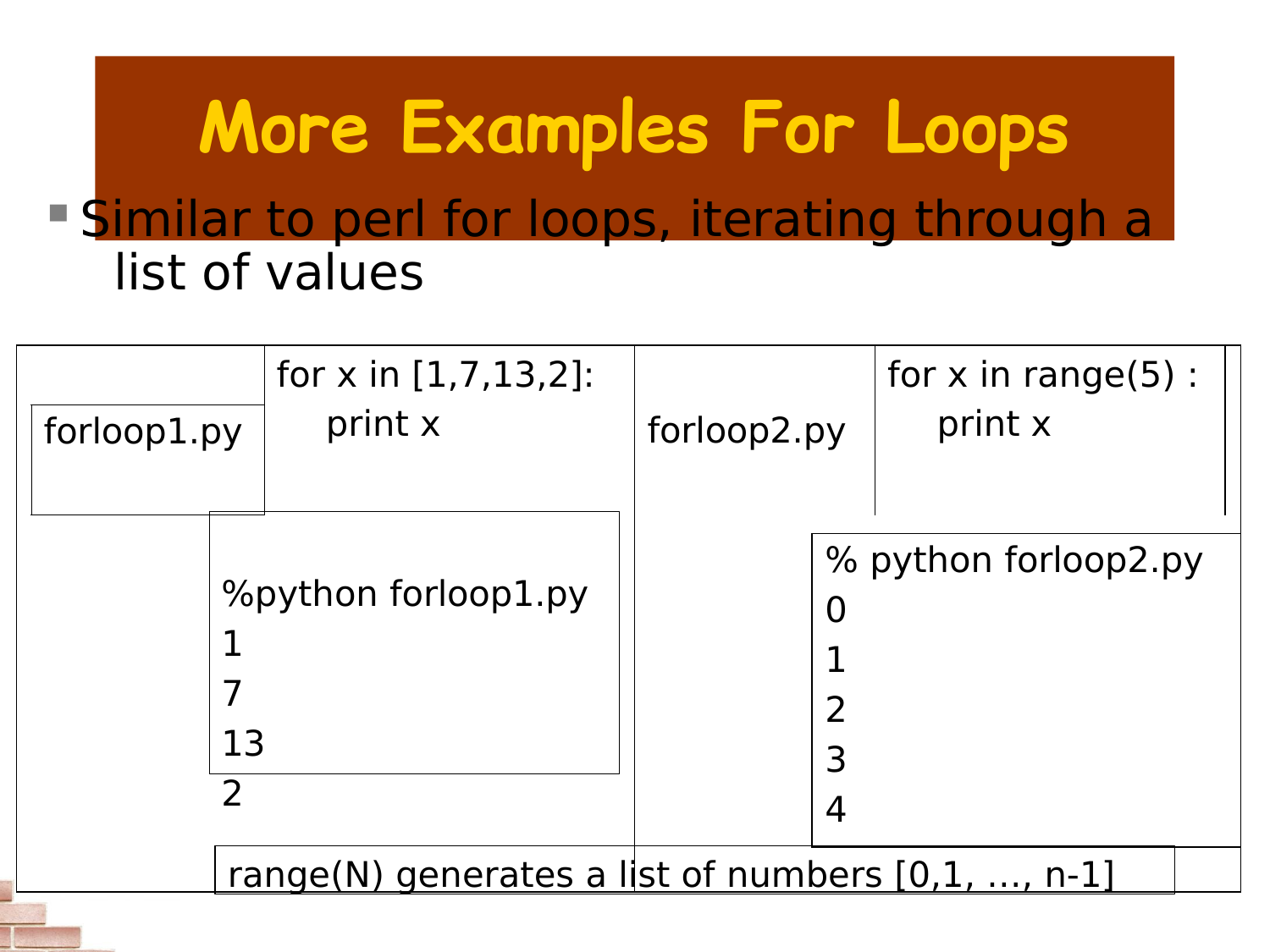

# More Examples For Loops
Similar to perl for loops, iterating through a 	list of values
|  |  | for x in [1,7,13,2]: print x | forloop2.py |  | for x in range(5) : print x |  |
| --- | --- | --- | --- | --- | --- | --- |
|  | forloop1.py |  |  |  |  |  |
| %python forloop1.py 1 7 13 2 |  |  |  |  |  |  |
|  |  |  |  | % python forloop2.py 0 1 2 3 4 |  |  |
|  |  |  |  |  |  |  |

range(N) generates a list of numbers [0,1, …, n-1]